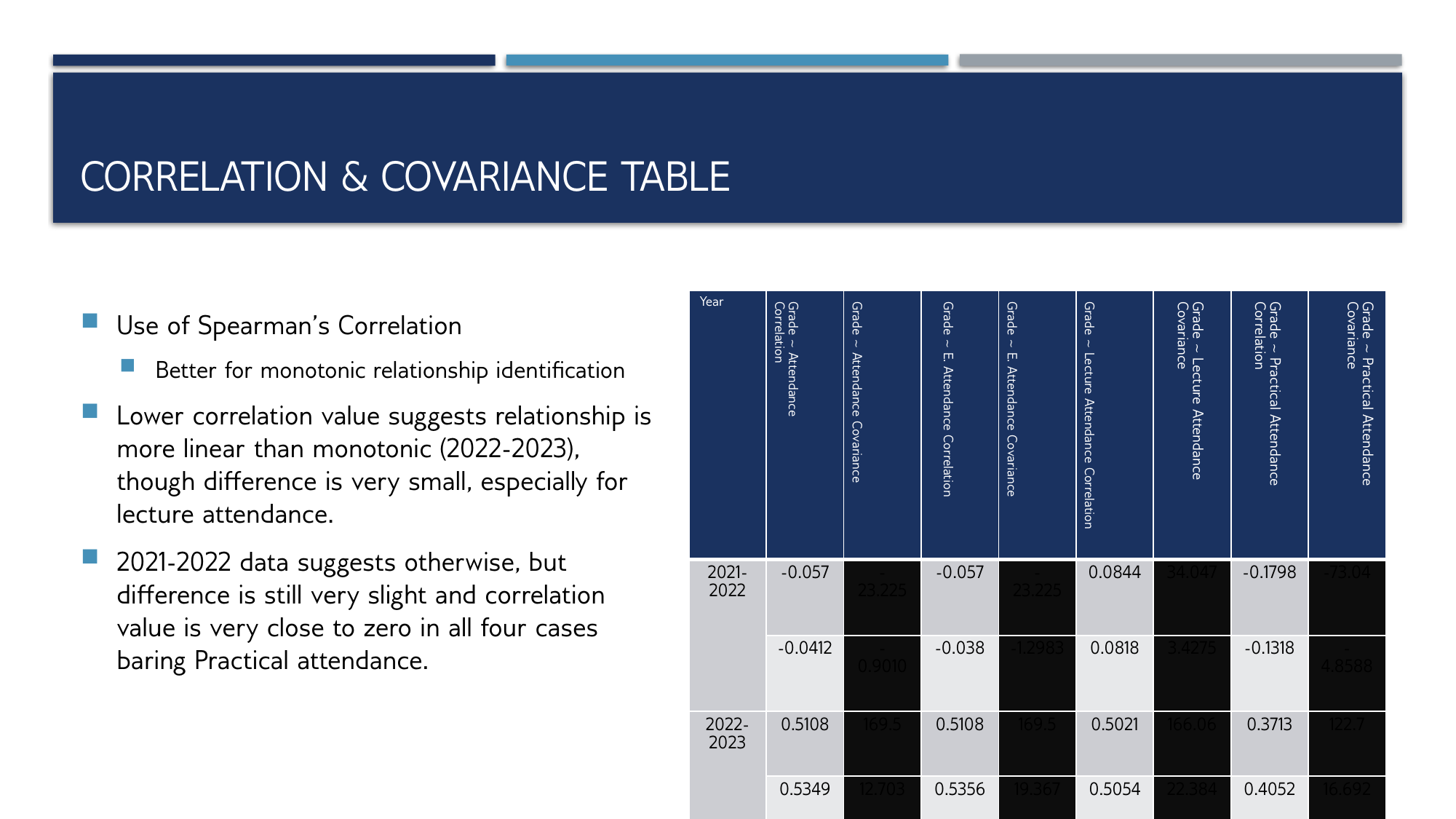

# Correlation & Covariance TABLE
Use of Spearman’s Correlation
Better for monotonic relationship identification
Lower correlation value suggests relationship is more linear than monotonic (2022-2023), though difference is very small, especially for lecture attendance.
2021-2022 data suggests otherwise, but difference is still very slight and correlation value is very close to zero in all four cases baring Practical attendance.

| Year | Grade ~ Attendance Correlation | Grade ~ Attendance Covariance | Grade ~ E. Attendance Correlation | Grade ~ E. Attendance Covariance | Grade ~ Lecture Attendance Correlation | Grade ~ Lecture Attendance Covariance | Grade ~ Practical Attendance Correlation | Grade ~ Practical Attendance Covariance |
| --- | --- | --- | --- | --- | --- | --- | --- | --- |
| 2021-2022 | -0.057 | -23.225 | -0.057 | -23.225 | 0.0844 | 34.047 | -0.1798 | -73.04 |
|  | -0.0412 | -0.9010 | -0.038 | -1.2983 | 0.0818 | 3.4275 | -0.1318 | -4.8588 |
| 2022-2023 | 0.5108 | 169.5 | 0.5108 | 169.5 | 0.5021 | 166.06 | 0.3713 | 122.7 |
|  | 0.5349 | 12.703 | 0.5356 | 19.367 | 0.5054 | 22.384 | 0.4052 | 16.692 |